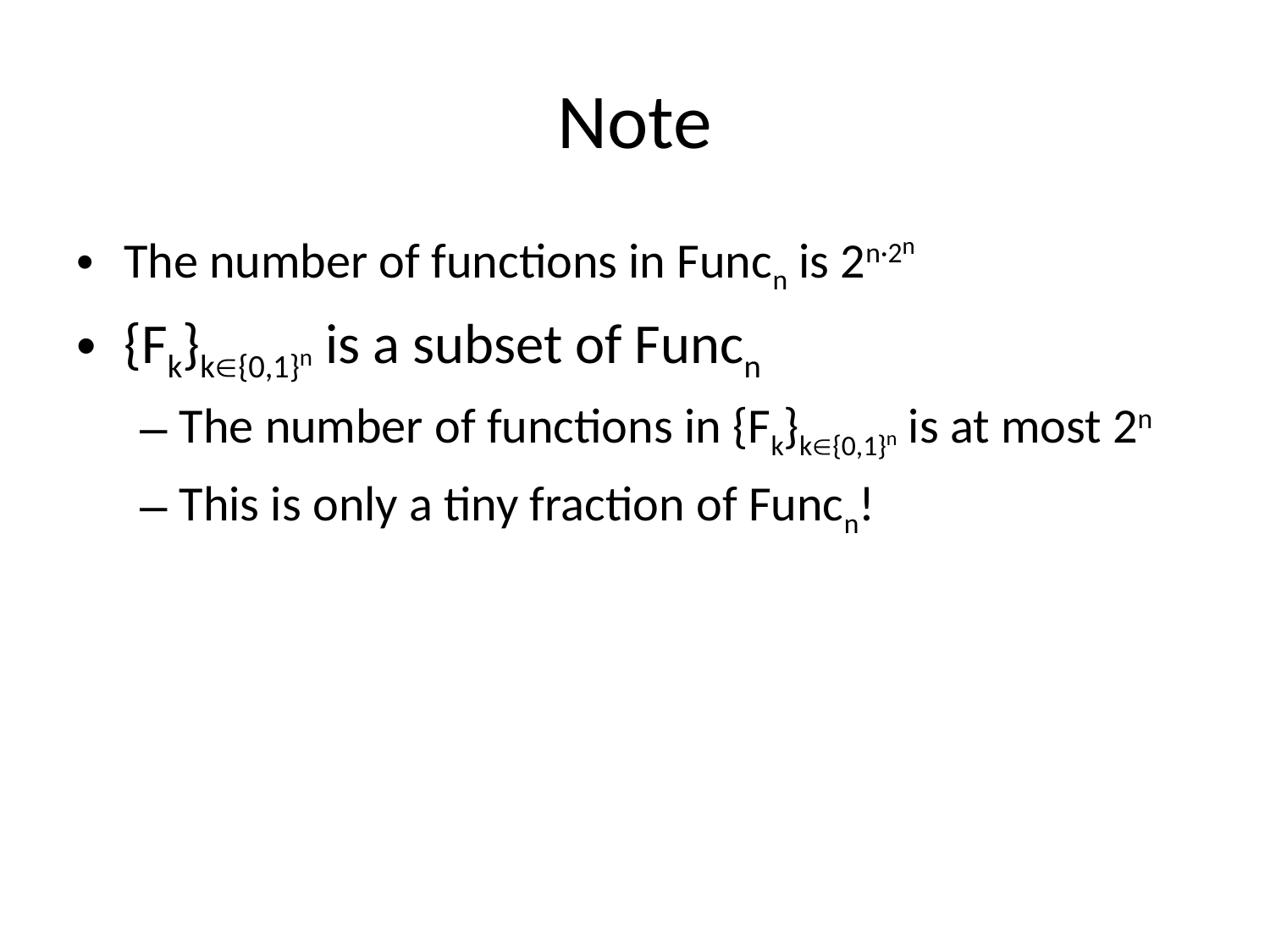

# Note
The number of functions in Funcn is 2n·2n
{Fk}k∈{0,1}n is a subset of Funcn
The number of functions in {Fk}k∈{0,1}n is at most 2n
This is only a tiny fraction of Funcn!